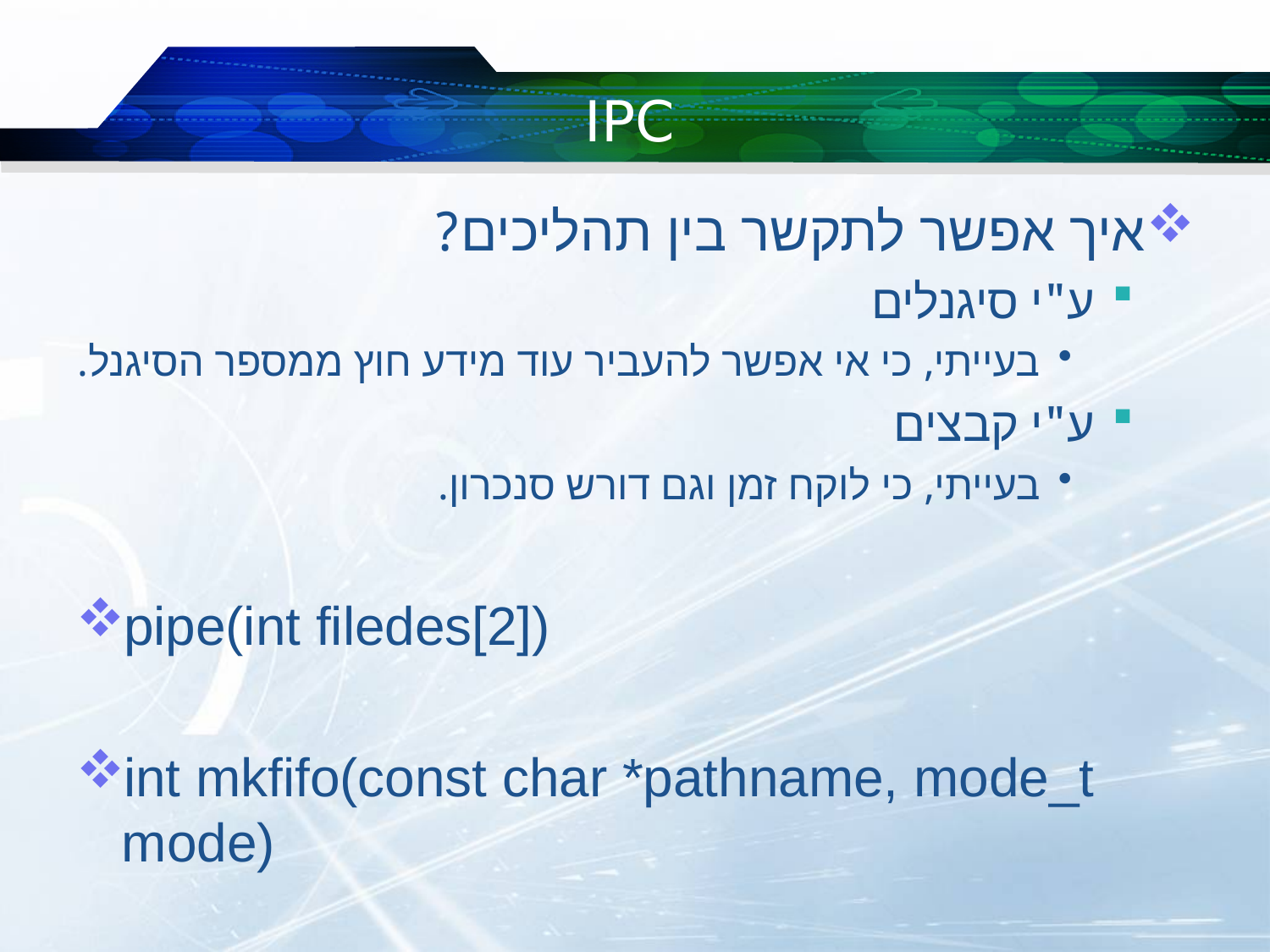

# IPC
איך אפשר לתקשר בין תהליכים?
ע"י סיגנלים
בעייתי, כי אי אפשר להעביר עוד מידע חוץ ממספר הסיגנל.
ע"י קבצים
בעייתי, כי לוקח זמן וגם דורש סנכרון.

pipe(int filedes[2])

int mkfifo(const char *pathname, mode_t mode)